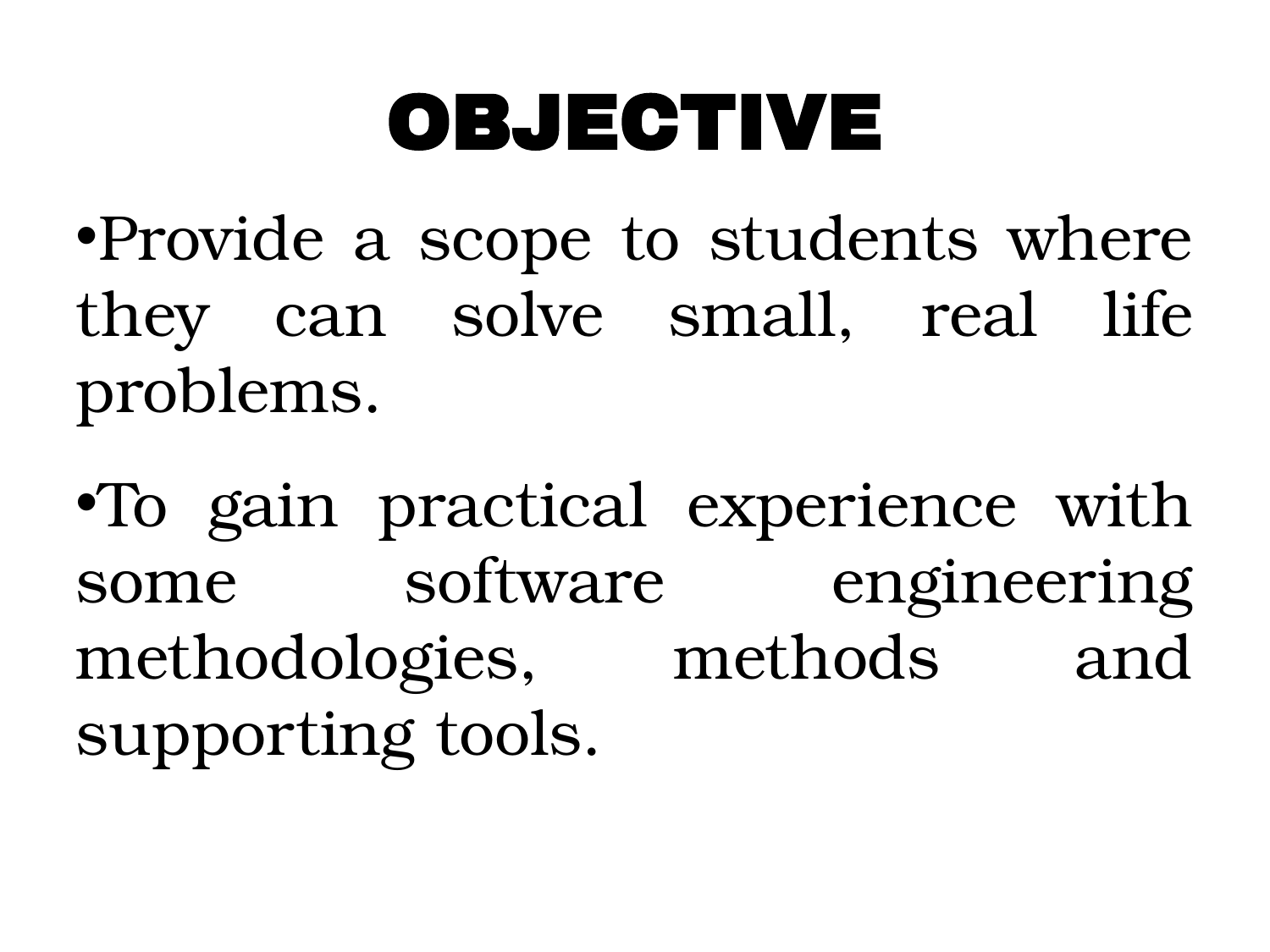

OBJECTIVE
Provide a scope to students where they can solve small, real life problems.

To gain practical experience with some software engineering methodologies, methods and supporting tools.